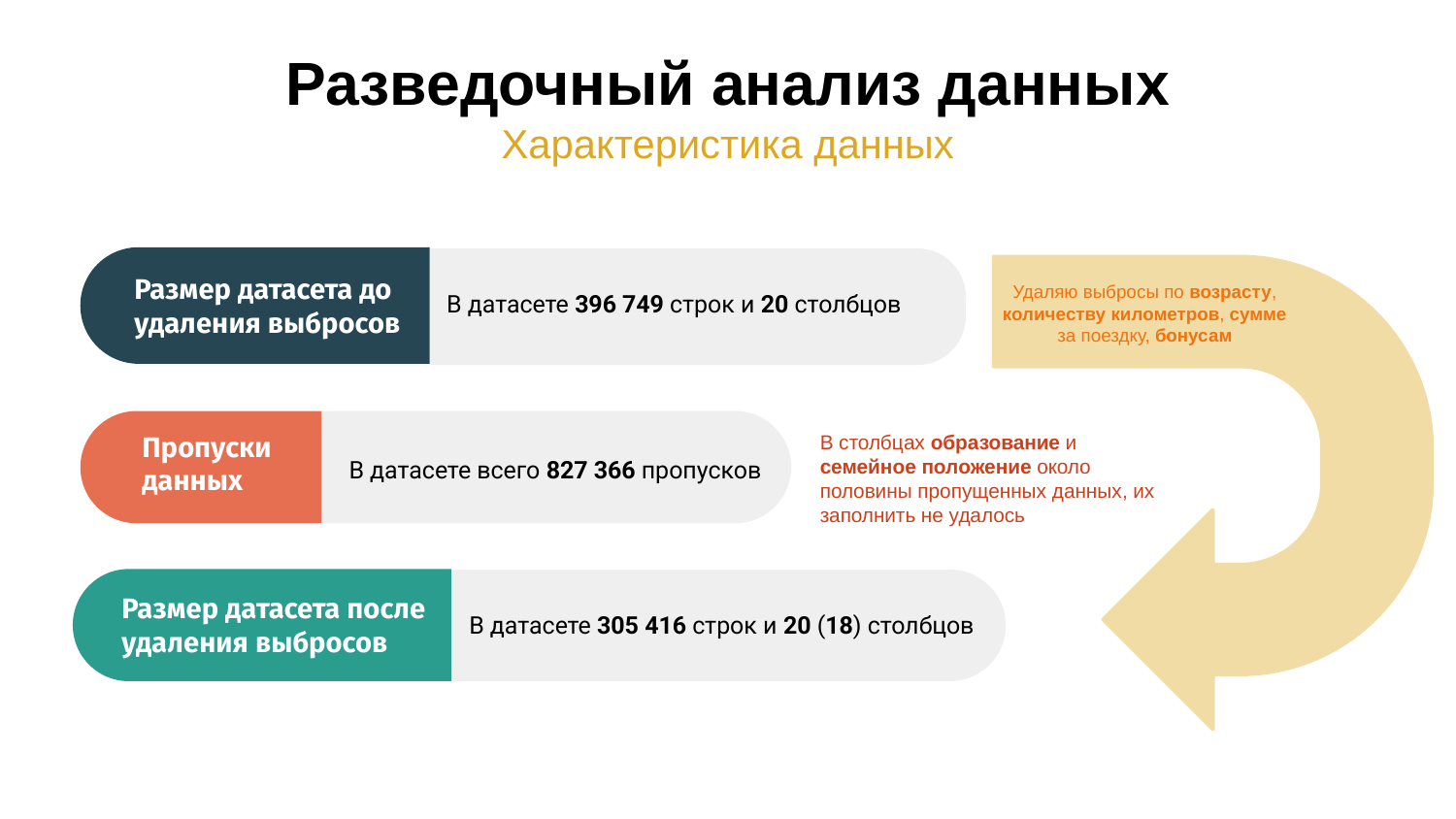

# Разведочный анализ данных
Характеристика данных

В датасете 396 749 строк и 20 столбцов
Размер датасета до удаления выбросов
Удаляю выбросы по возрасту, количеству километров, сумме за поездку, бонусам

Neptune
В датасете всего 827 366 пропусков
В столбцах образование и семейное положение около половины пропущенных данных, их заполнить не удалось
Пропуски данных

В датасете 305 416 строк и 20 (18) столбцов
Размер датасета после удаления выбросов